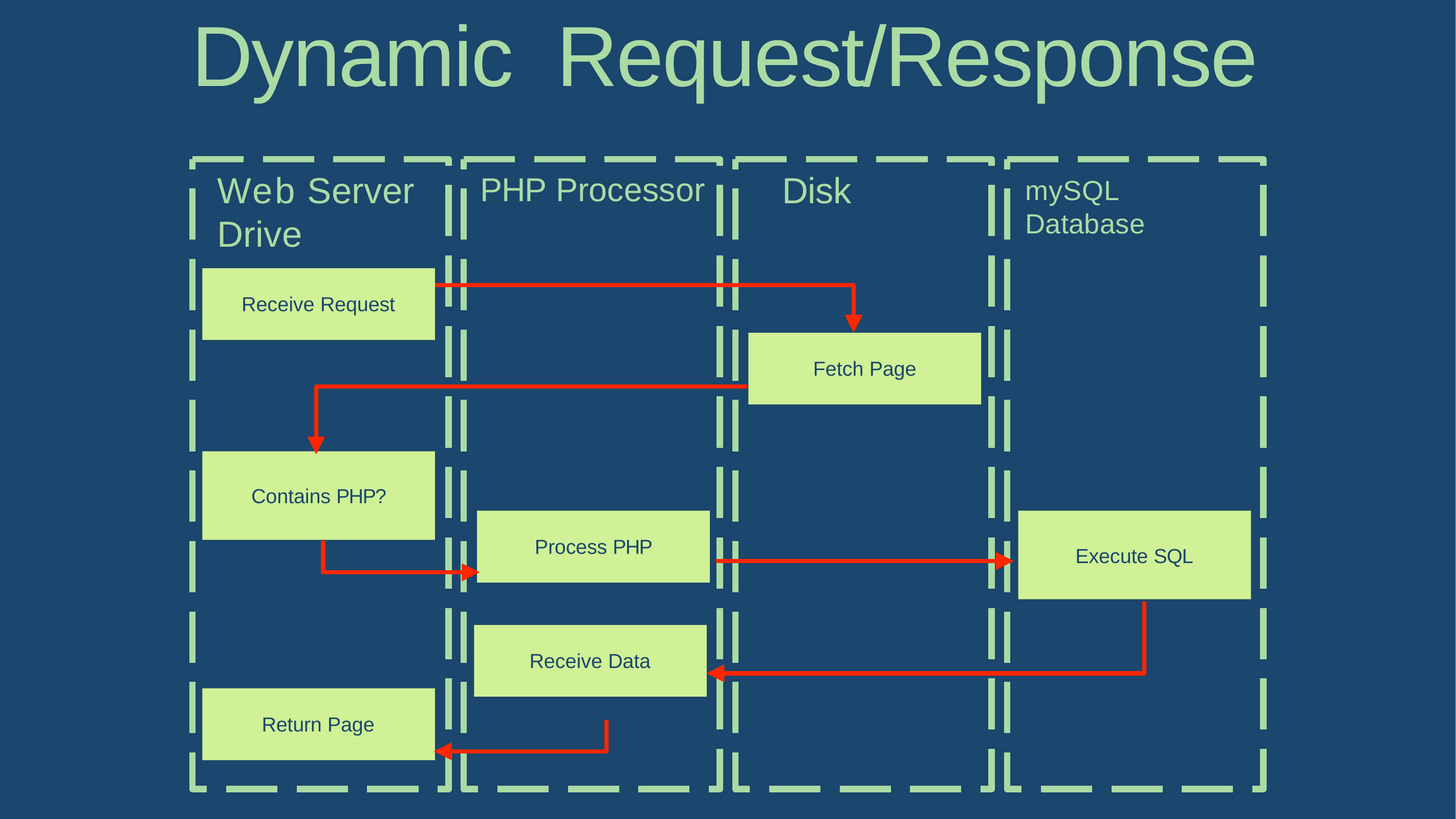

Dynamic  Request/Response

Web Server	Disk Drive
PHP Processor
mySQL Database

Receive Request

Fetch Page

Contains PHP?

Process PHP

Execute SQL

Receive Data

Return Page